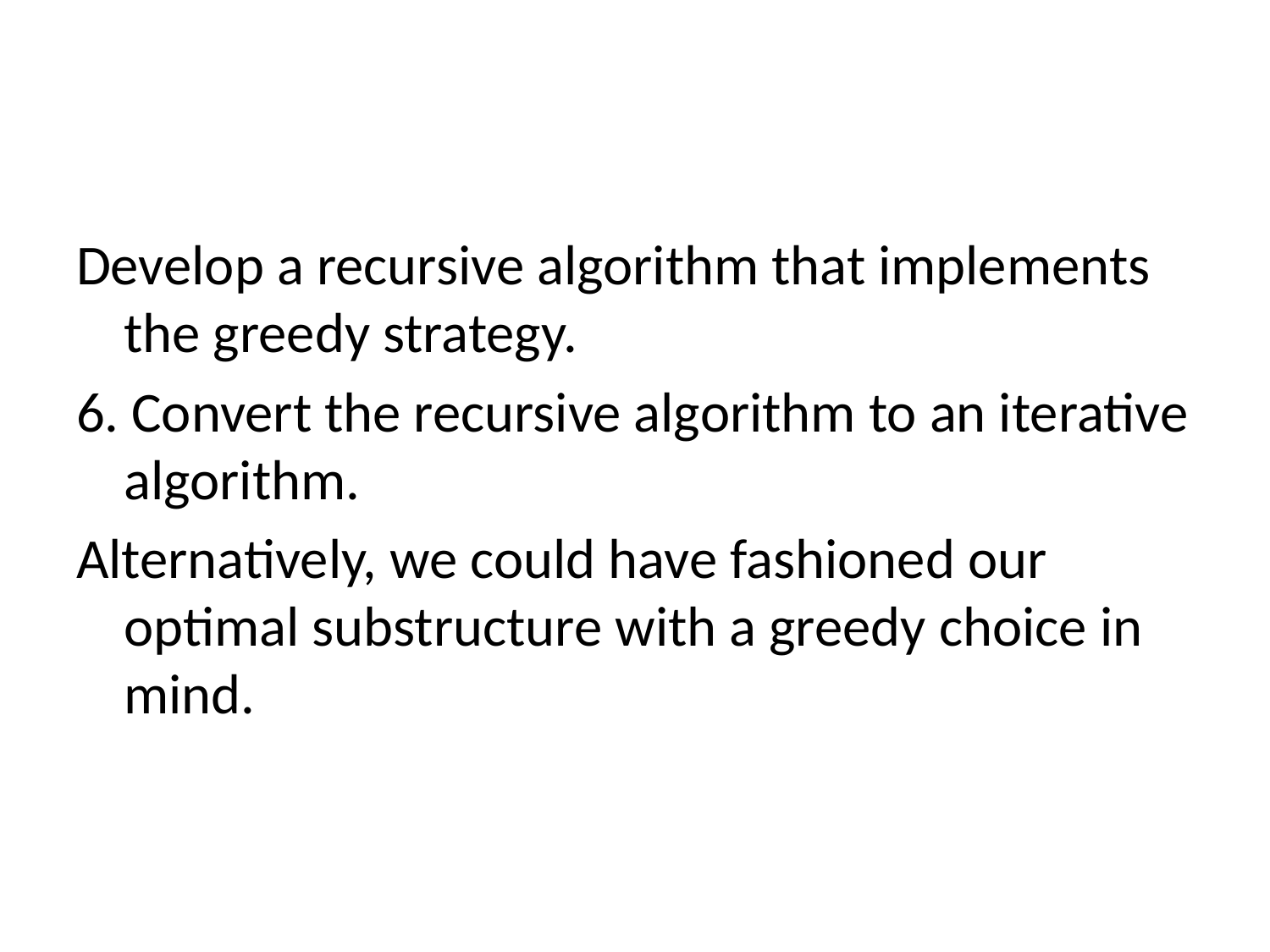

#
Develop a recursive algorithm that implements the greedy strategy.
6. Convert the recursive algorithm to an iterative algorithm.
Alternatively, we could have fashioned our optimal substructure with a greedy choice in mind.